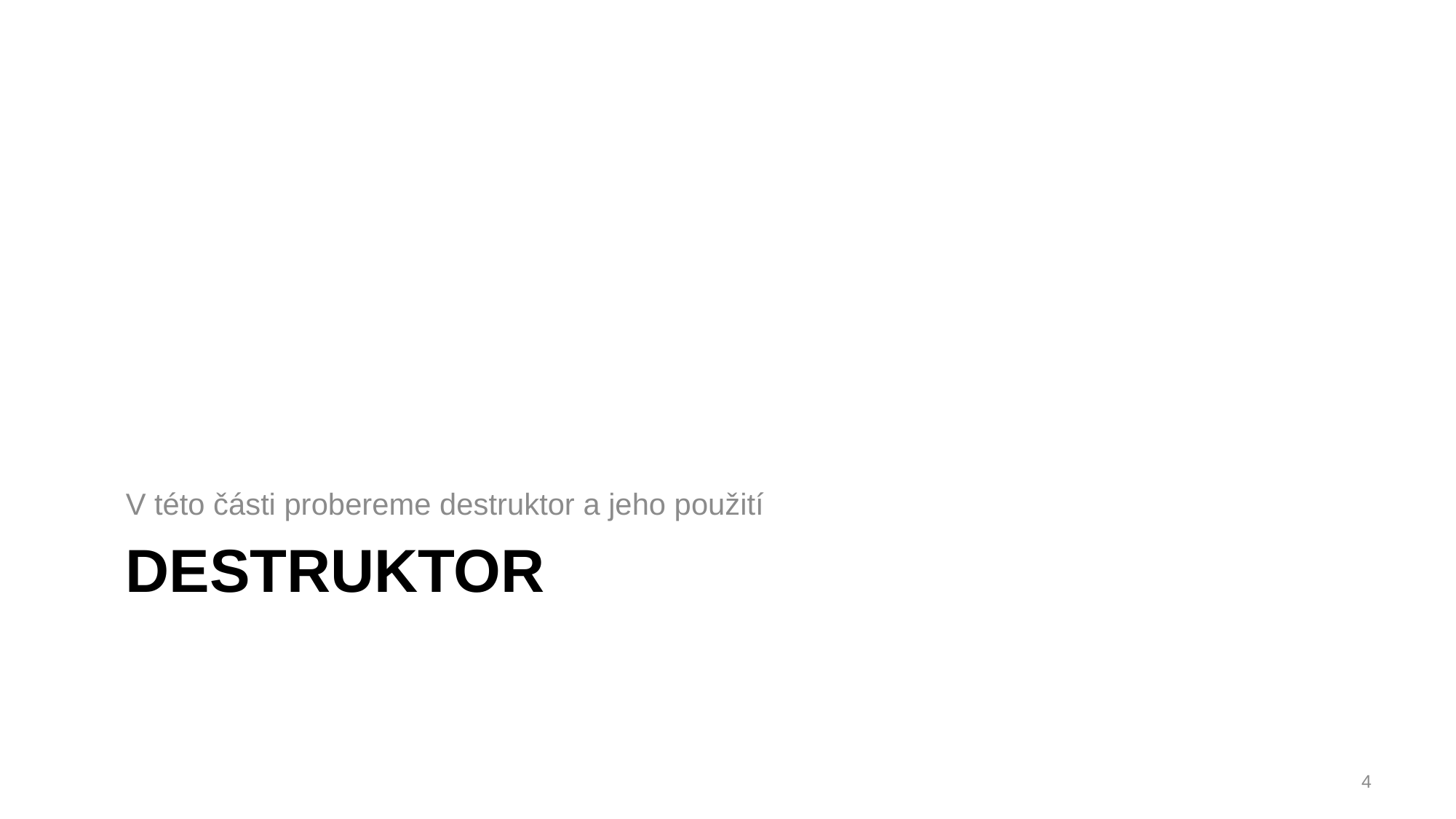

V této části probereme destruktor a jeho použití
# Destruktor
4